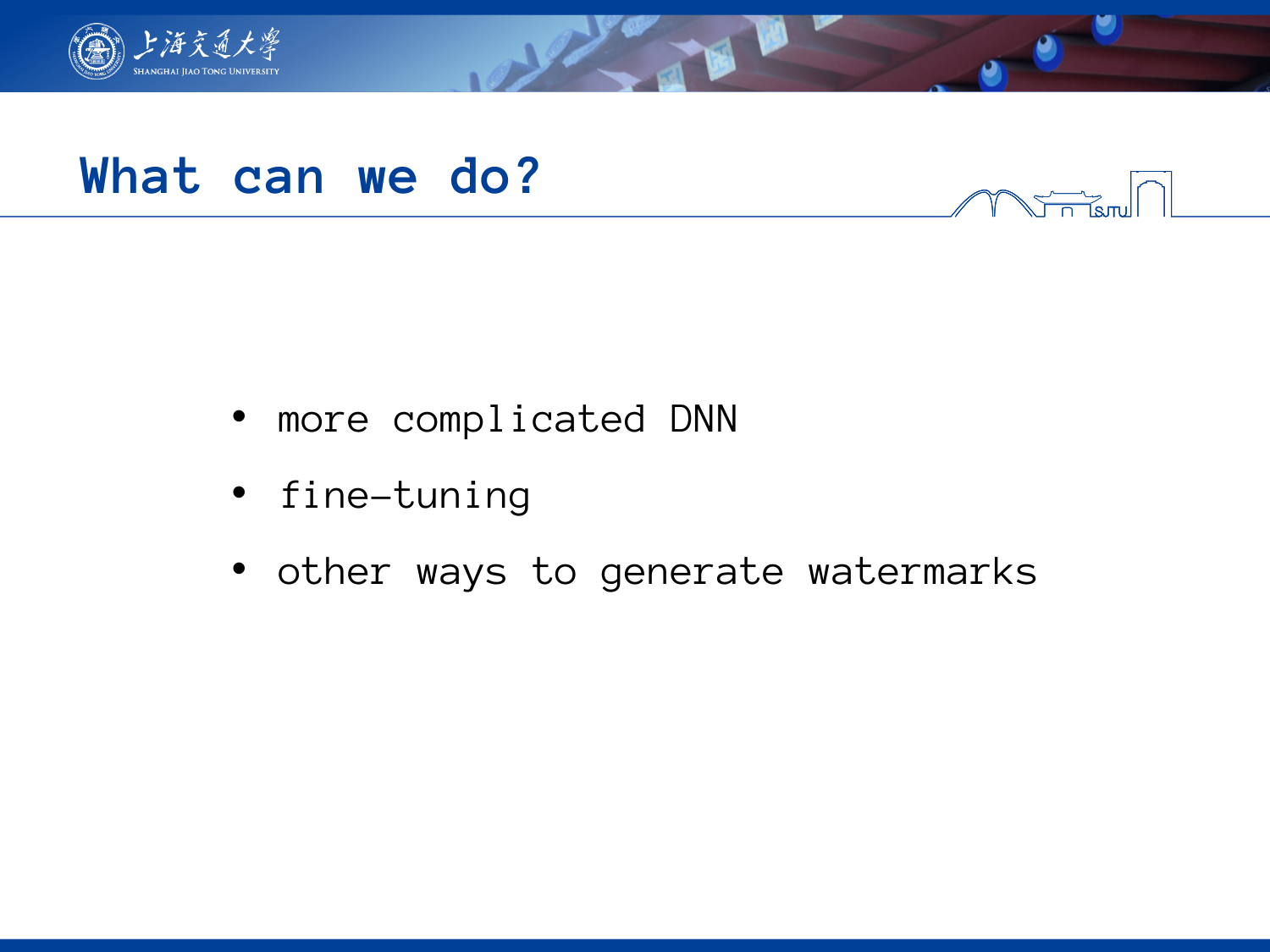

# What can we do?
more complicated DNN
fine-tuning
other ways to generate watermarks